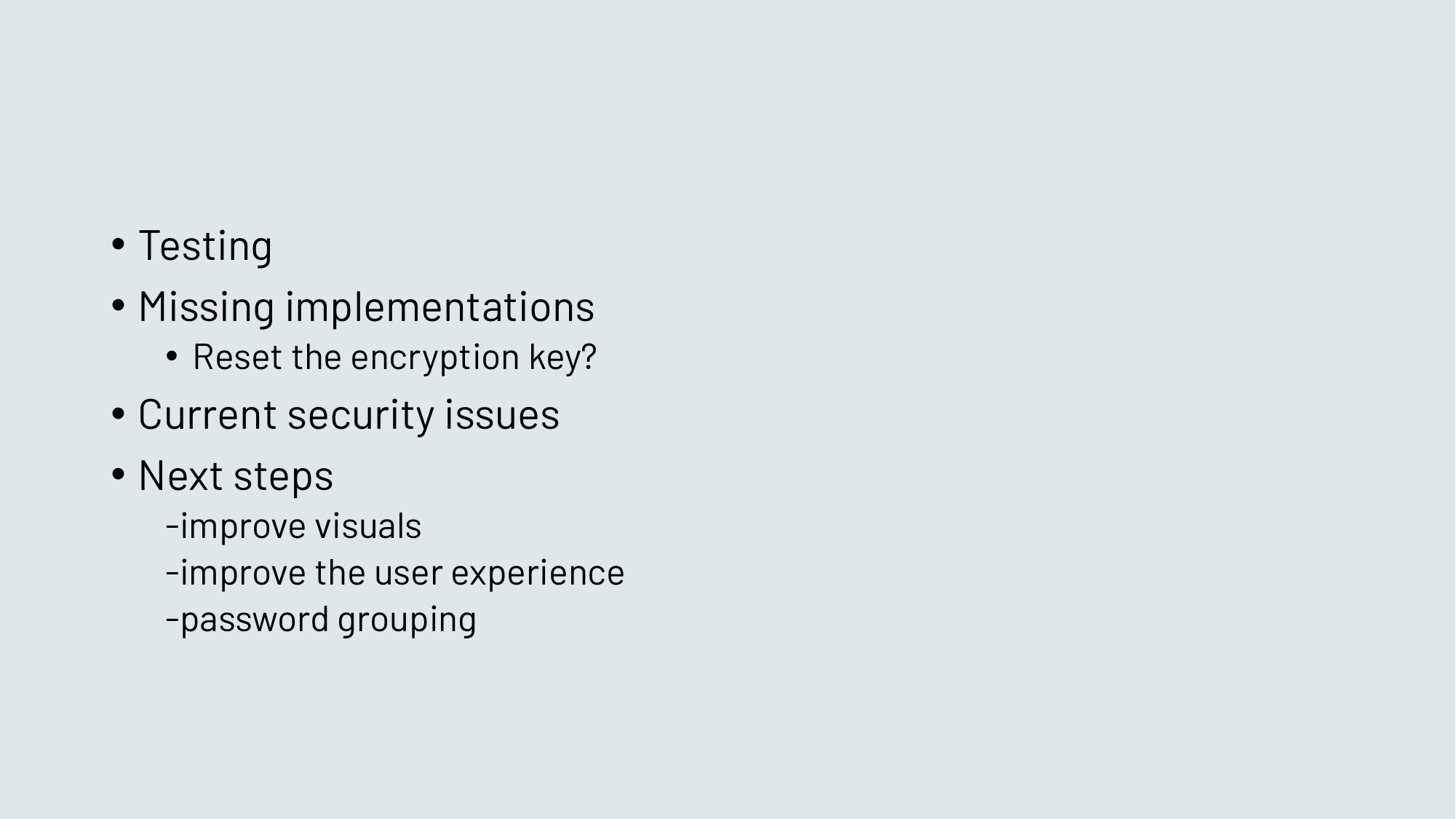

#
Testing
Missing implementations
Reset the encryption key?
Current security issues
Next steps
-improve visuals
-improve the user experience
-password grouping